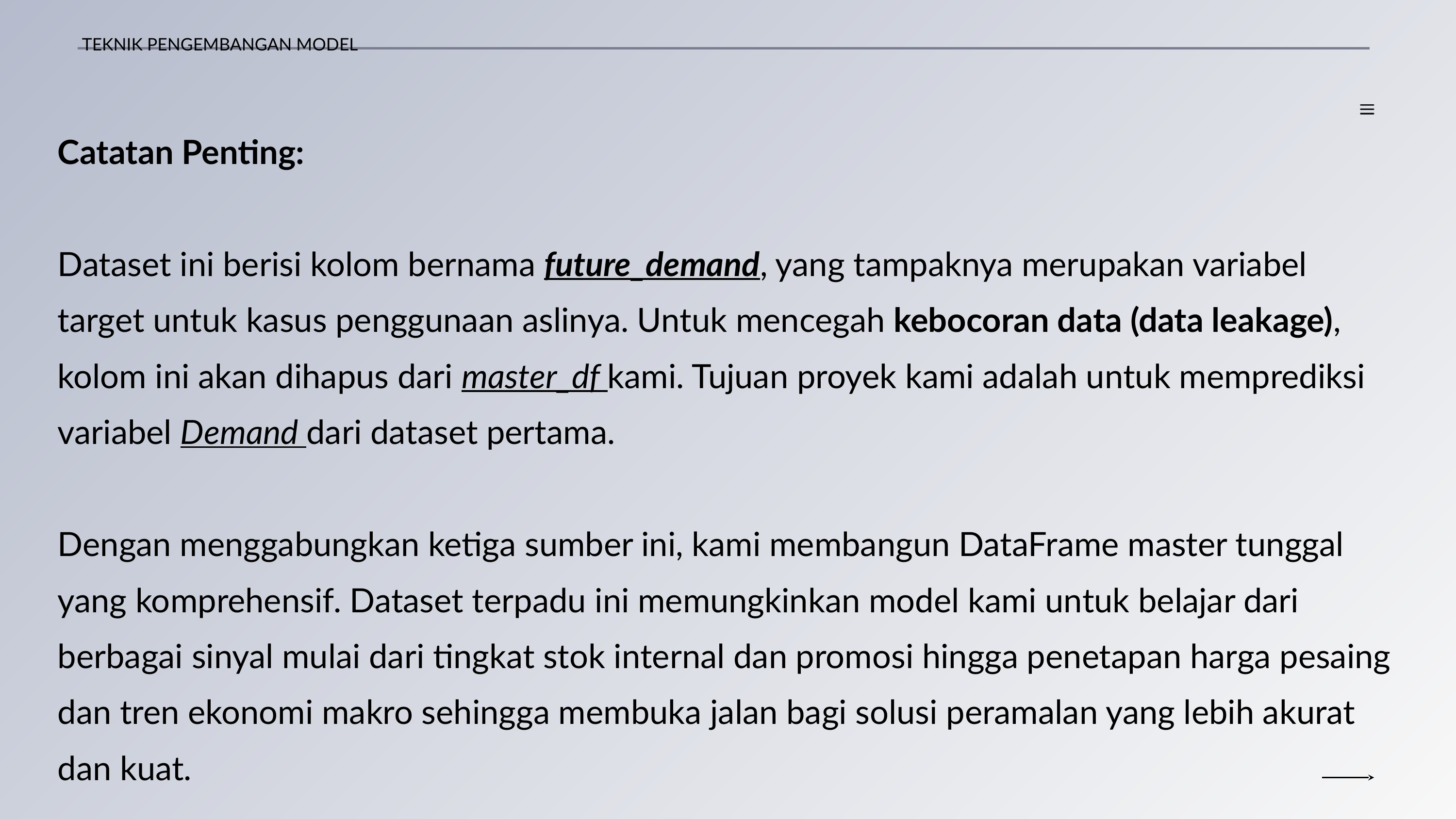

TEKNIK PENGEMBANGAN MODEL

Catatan Penting:

Dataset ini berisi kolom bernama future_demand, yang tampaknya merupakan variabel target untuk kasus penggunaan aslinya. Untuk mencegah kebocoran data (data leakage), kolom ini akan dihapus dari master_df kami. Tujuan proyek kami adalah untuk memprediksi variabel Demand dari dataset pertama.

Dengan menggabungkan ketiga sumber ini, kami membangun DataFrame master tunggal yang komprehensif. Dataset terpadu ini memungkinkan model kami untuk belajar dari berbagai sinyal mulai dari tingkat stok internal dan promosi hingga penetapan harga pesaing dan tren ekonomi makro sehingga membuka jalan bagi solusi peramalan yang lebih akurat dan kuat.